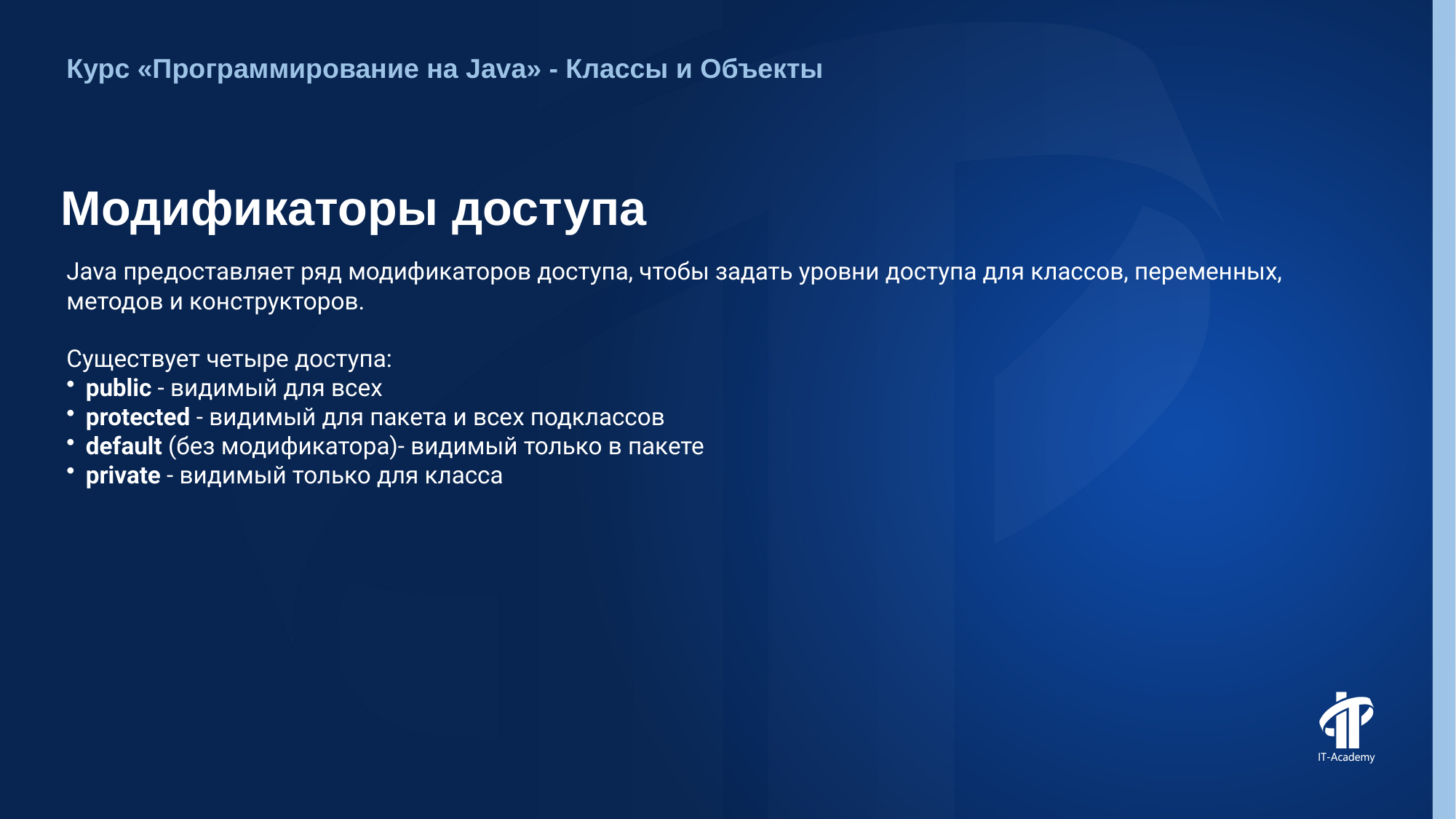

Курс «Программирование на Java» - Классы и Объекты
# Модификаторы доступа
Java предоставляет ряд модификаторов доступа, чтобы задать уровни доступа для классов, переменных, методов и конструкторов.

Существует четыре доступа:
public - видимый для всех
protected - видимый для пакета и всех подклассов
default (без модификатора)- видимый только в пакете
private - видимый только для класса